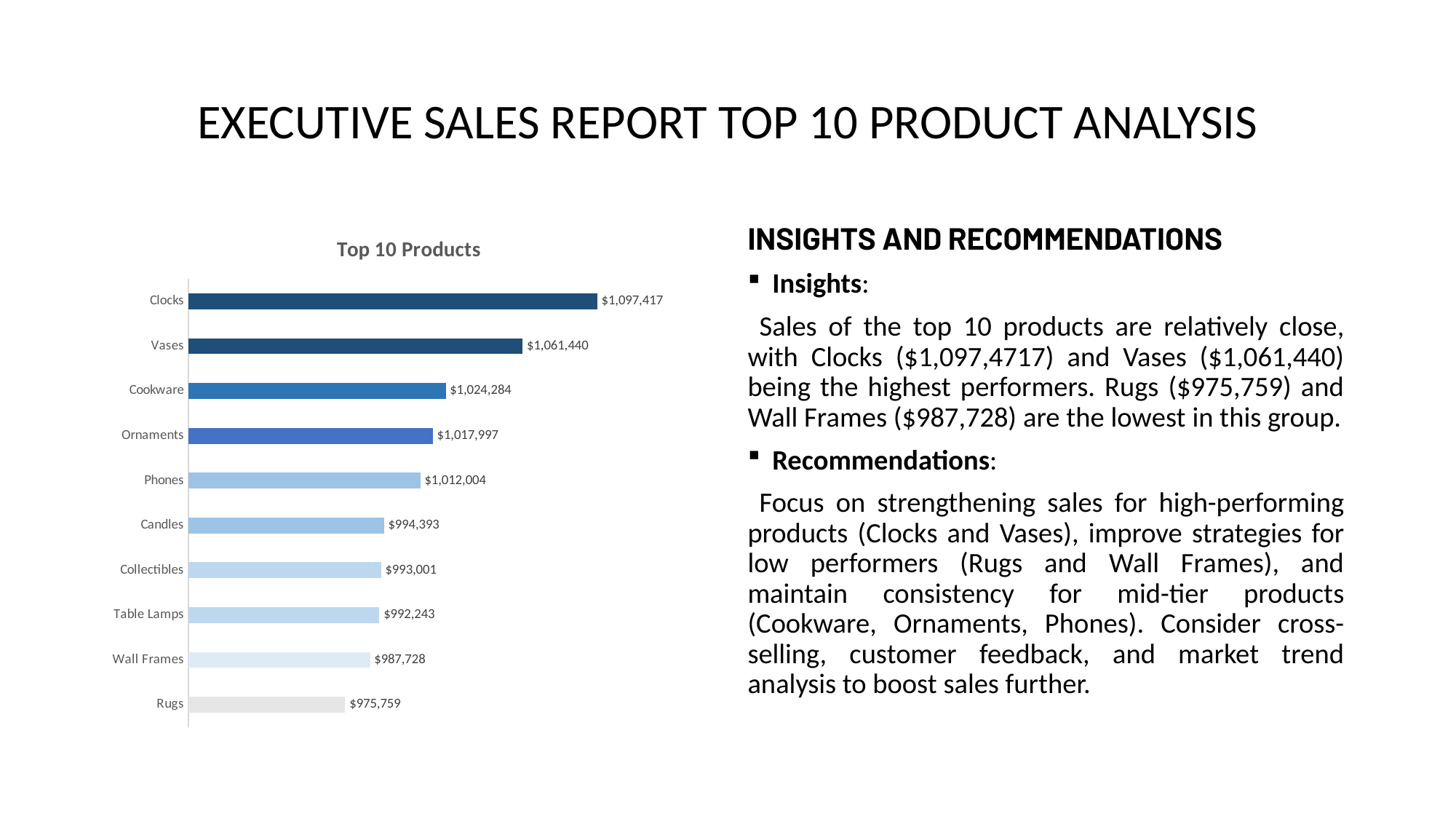

# EXECUTIVE SALES REPORT TOP 10 PRODUCT ANALYSIS

### Chart: Top 10 Products

| Category | Total |
|---|---|
| Rugs | 975759.0580562353 |
| Wall Frames | 987727.7257704735 |
| Table Lamps | 992243.0652424693 |
| Collectibles | 993001.1331941485 |
| Candles | 994392.9672396183 |
| Phones | 1012004.1065996289 |
| Ornaments | 1017997.4204524755 |
| Cookware | 1024283.9094851017 |
| Vases | 1061440.121264577 |
| Clocks | 1097417.42108953 |
INSIGHTS AND RECOMMENDATIONS
Insights:
 Sales of the top 10 products are relatively close, with Clocks ($1,097,4717) and Vases ($1,061,440) being the highest performers. Rugs ($975,759) and Wall Frames ($987,728) are the lowest in this group.
Recommendations:
 Focus on strengthening sales for high-performing products (Clocks and Vases), improve strategies for low performers (Rugs and Wall Frames), and maintain consistency for mid-tier products (Cookware, Ornaments, Phones). Consider cross-selling, customer feedback, and market trend analysis to boost sales further.